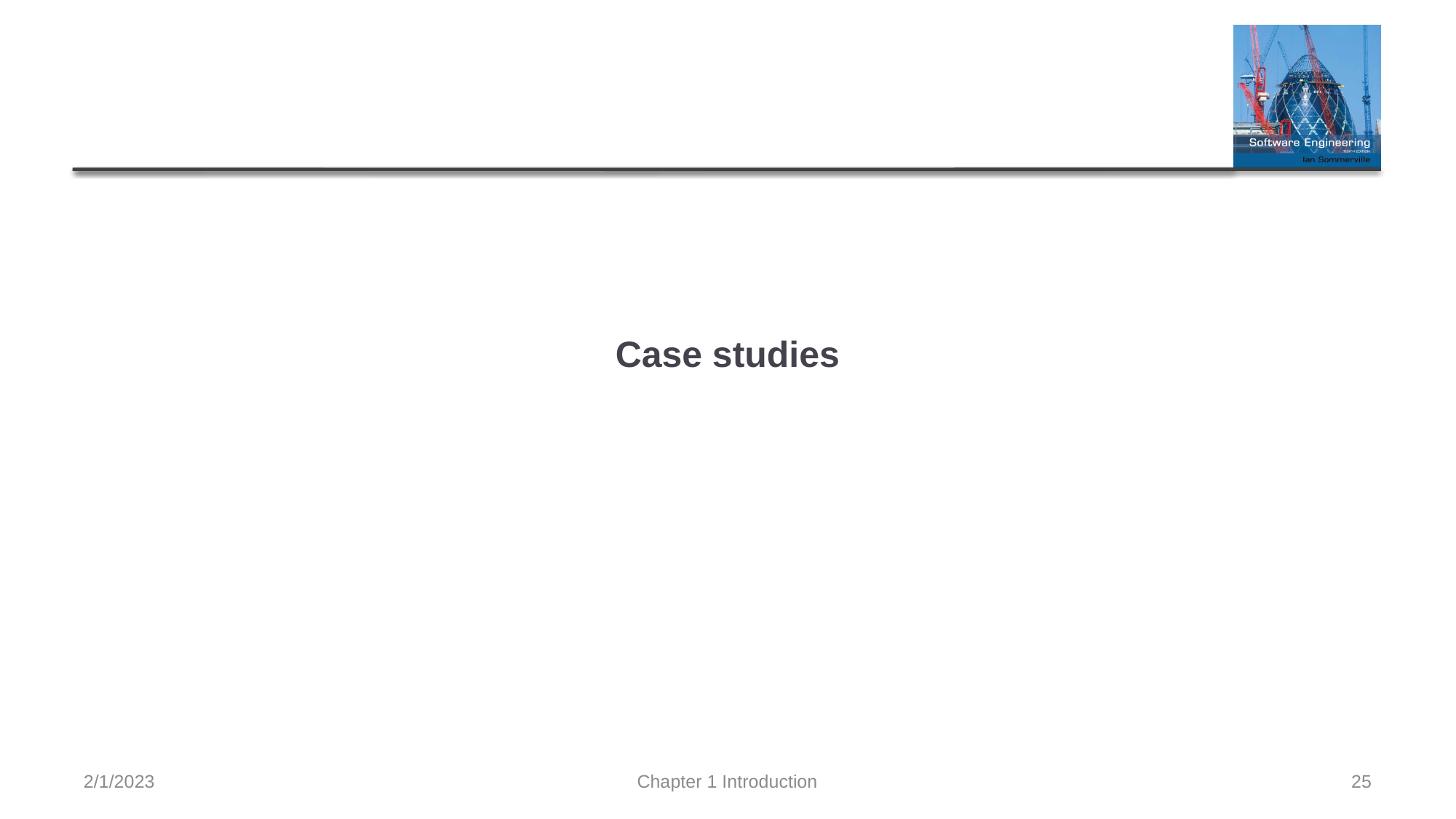

# Case studies
2/1/2023
Chapter 1 Introduction
25